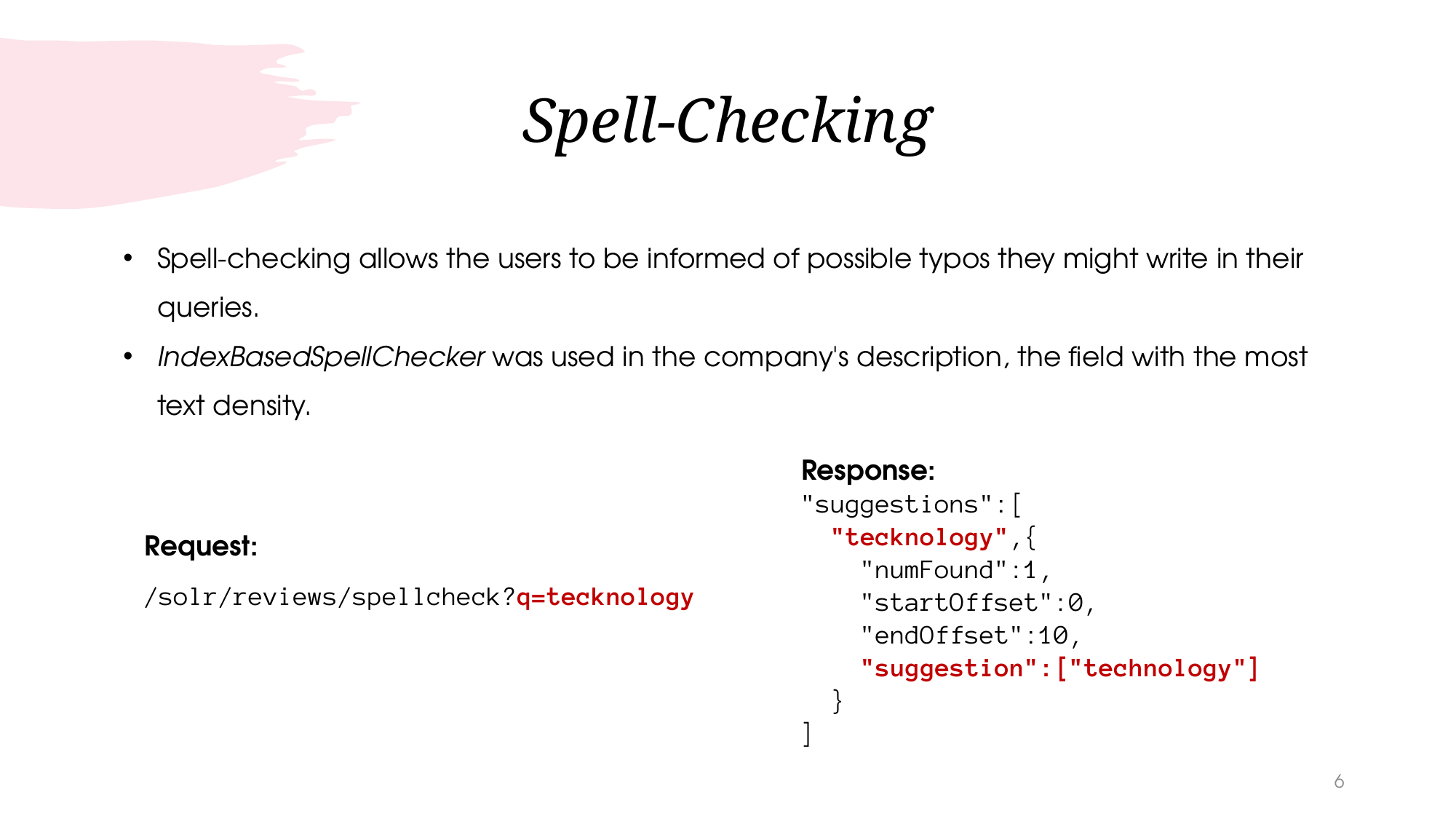

# Spell-Checking
Spell-checking allows the users to be informed of possible typos they might write in their queries.
IndexBasedSpellChecker was used in the company's description, the field with the most text density.
Response:
"suggestions":[
  "tecknology",{
    "numFound":1,
    "startOffset":0,
    "endOffset":10,
    "suggestion":["technology"]
  }
]
Request:
/solr/reviews/spellcheck?q=tecknology
6